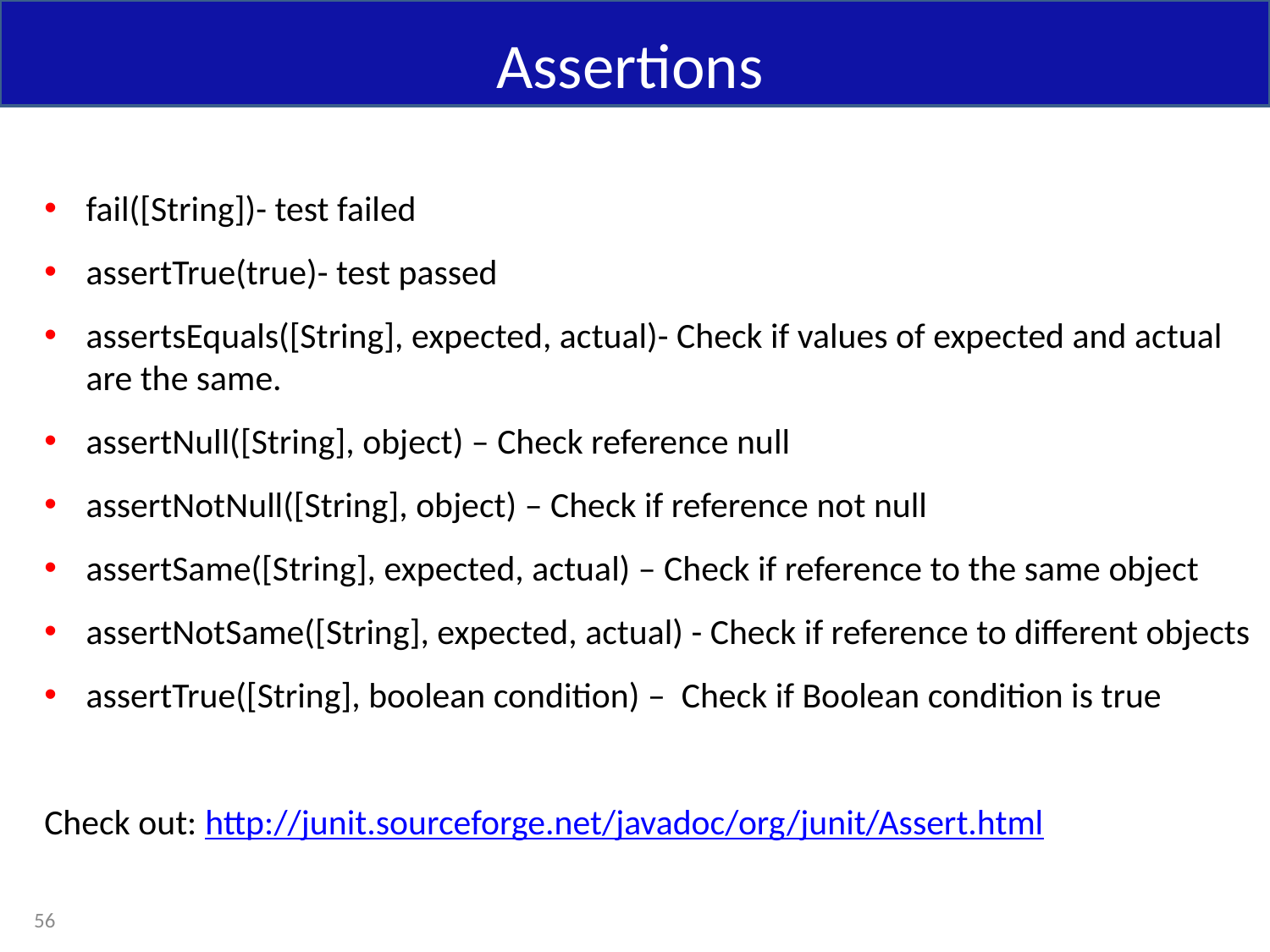

Assertions
fail([String])- test failed
assertTrue(true)- test passed
assertsEquals([String], expected, actual)- Check if values of expected and actual are the same.
assertNull([String], object) – Check reference null
assertNotNull([String], object) – Check if reference not null
assertSame([String], expected, actual) – Check if reference to the same object
assertNotSame([String], expected, actual) - Check if reference to different objects
assertTrue([String], boolean condition) –  Check if Boolean condition is true

Check out: http://junit.sourceforge.net/javadoc/org/junit/Assert.html
56